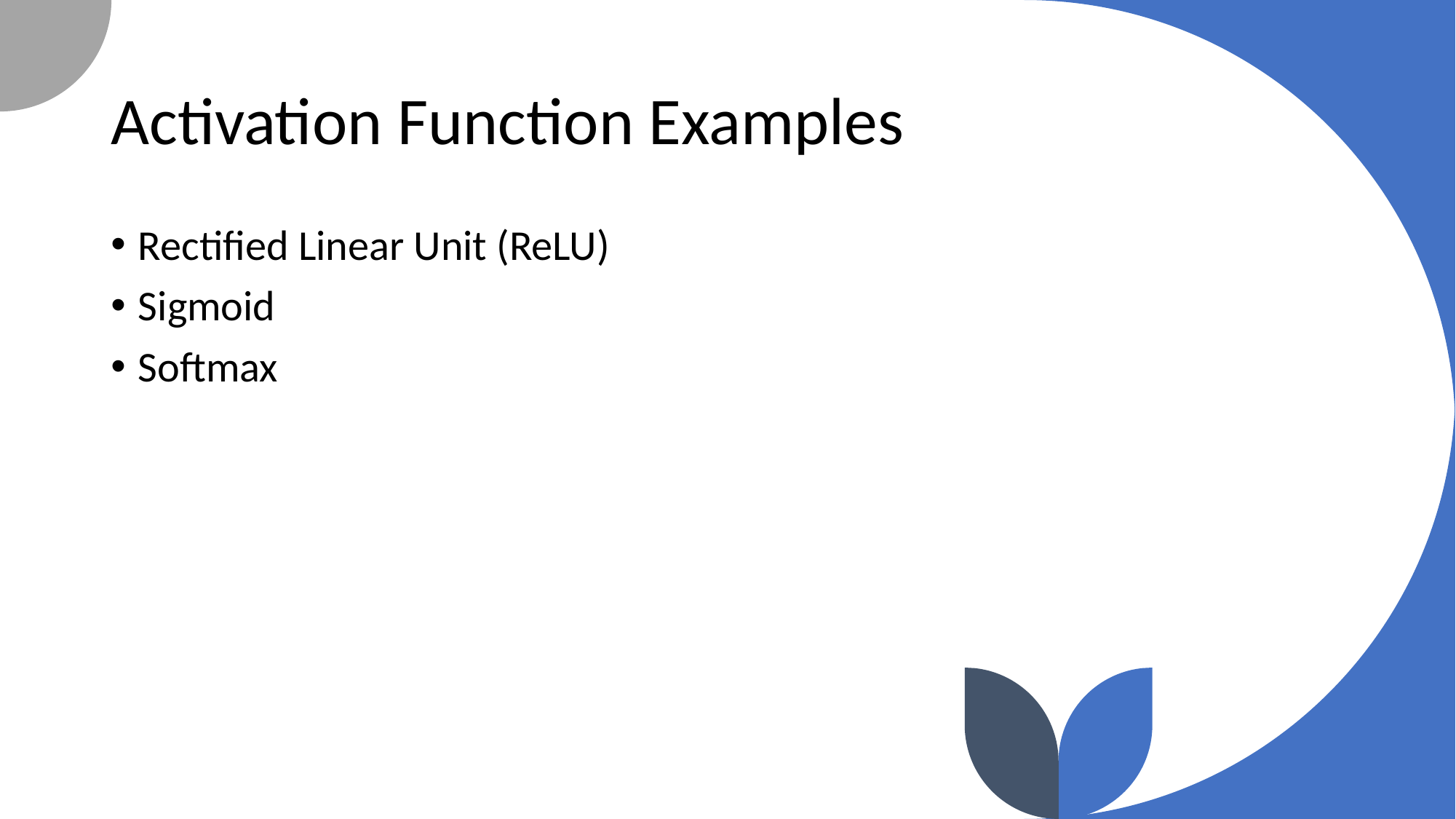

# Activation Function Examples
Rectified Linear Unit (ReLU)
Sigmoid
Softmax